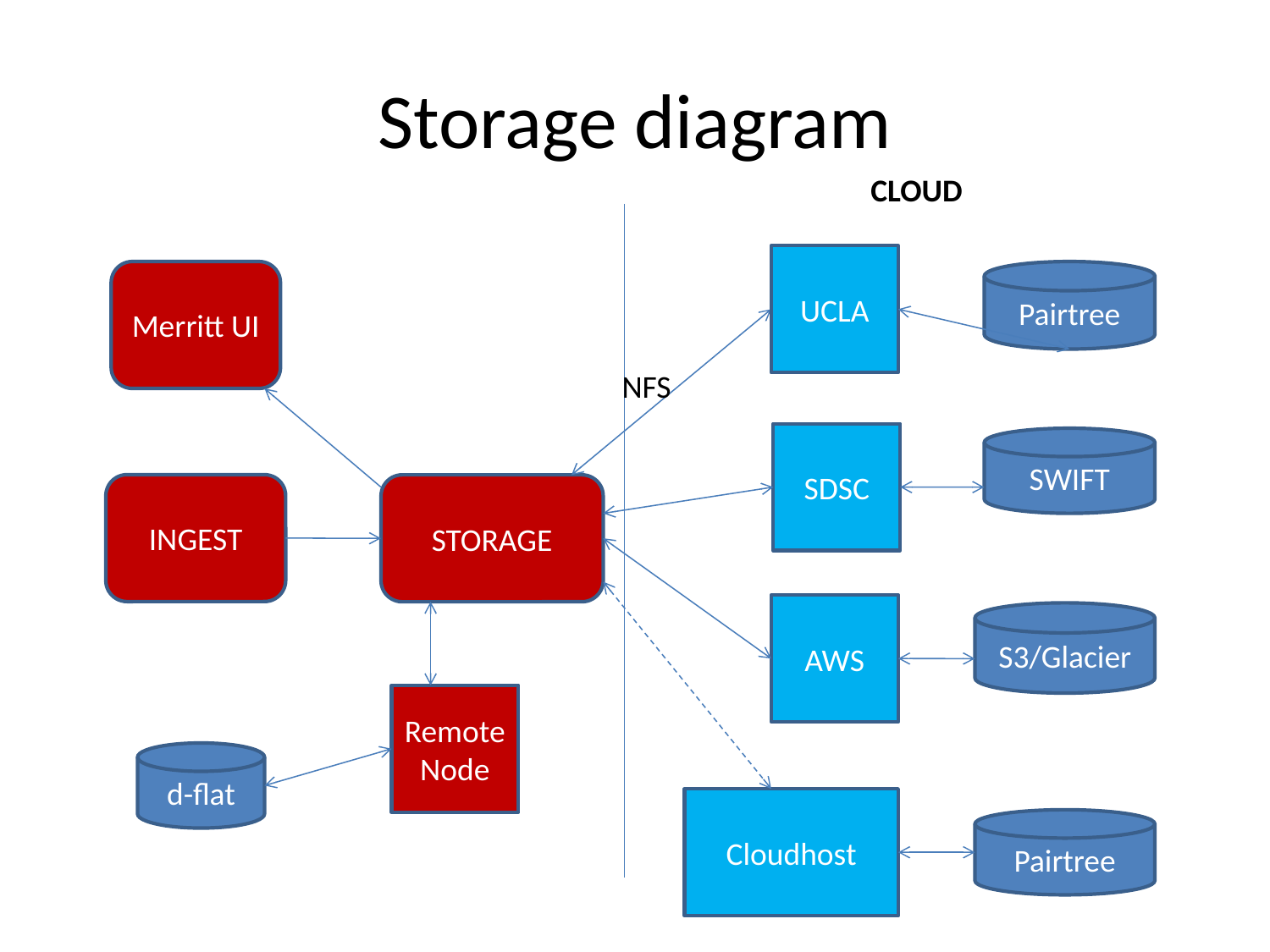

# Storage diagram
CLOUD

UCLA
Pairtree
Merritt UI
NFS
SDSC
SWIFT
INGEST
STORAGE
AWS
S3/Glacier
Remote
Node
d-flat
Cloudhost
Pairtree